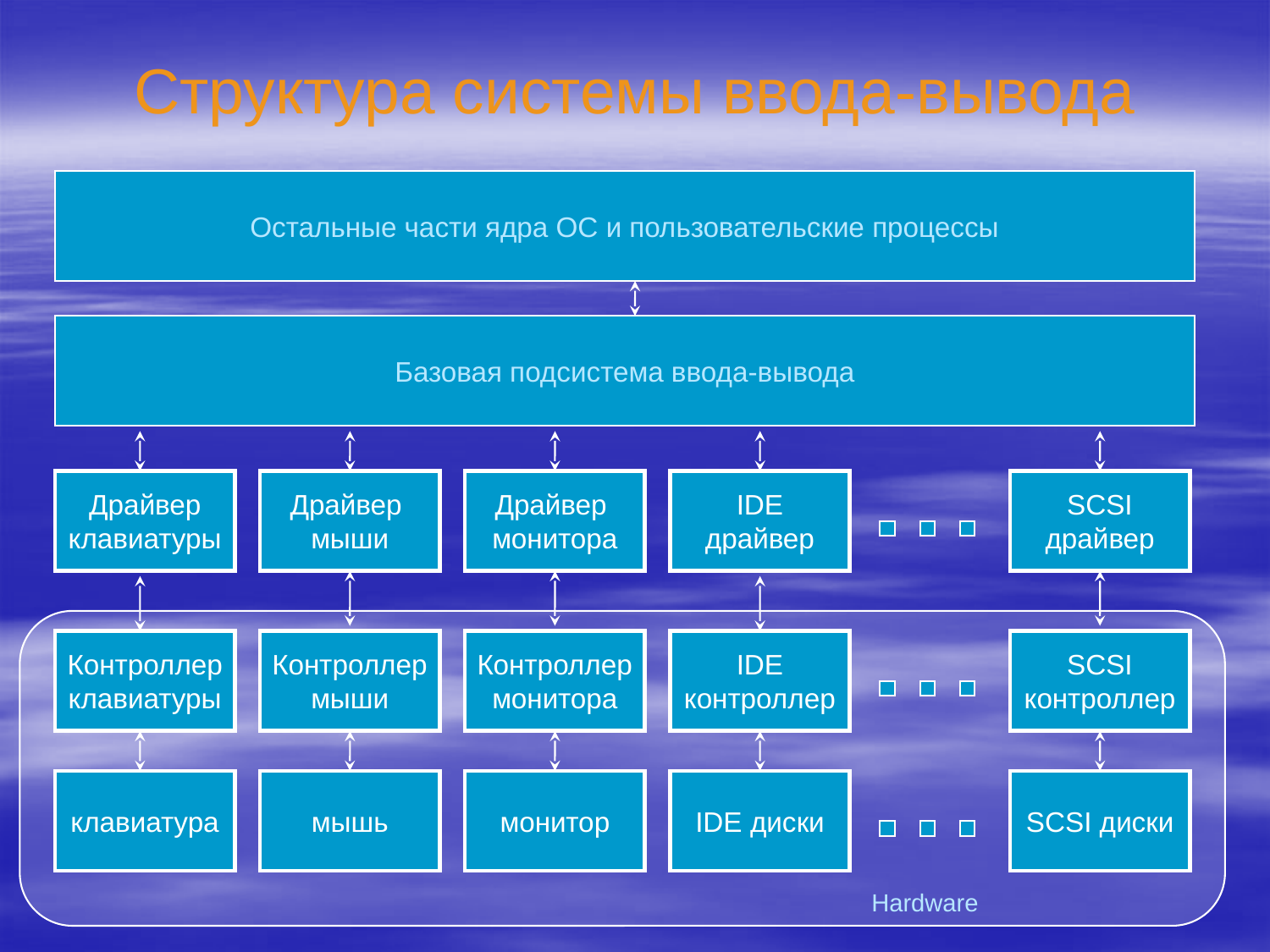

# Структура системы ввода-вывода
Остальные части ядра ОС и пользовательские процессы

Базовая подсистема ввода-вывода

Драйвер
клавиатуры
Драйвер
мыши
Драйвер
монитора
IDE
драйвер
SCSI
драйвер

Контроллер
клавиатуры
Контроллер
мыши
Контроллер
монитора
IDE
контроллер
SCSI
контроллер

клавиатура
мышь
монитор
IDE диски
SCSI диски

Hardware